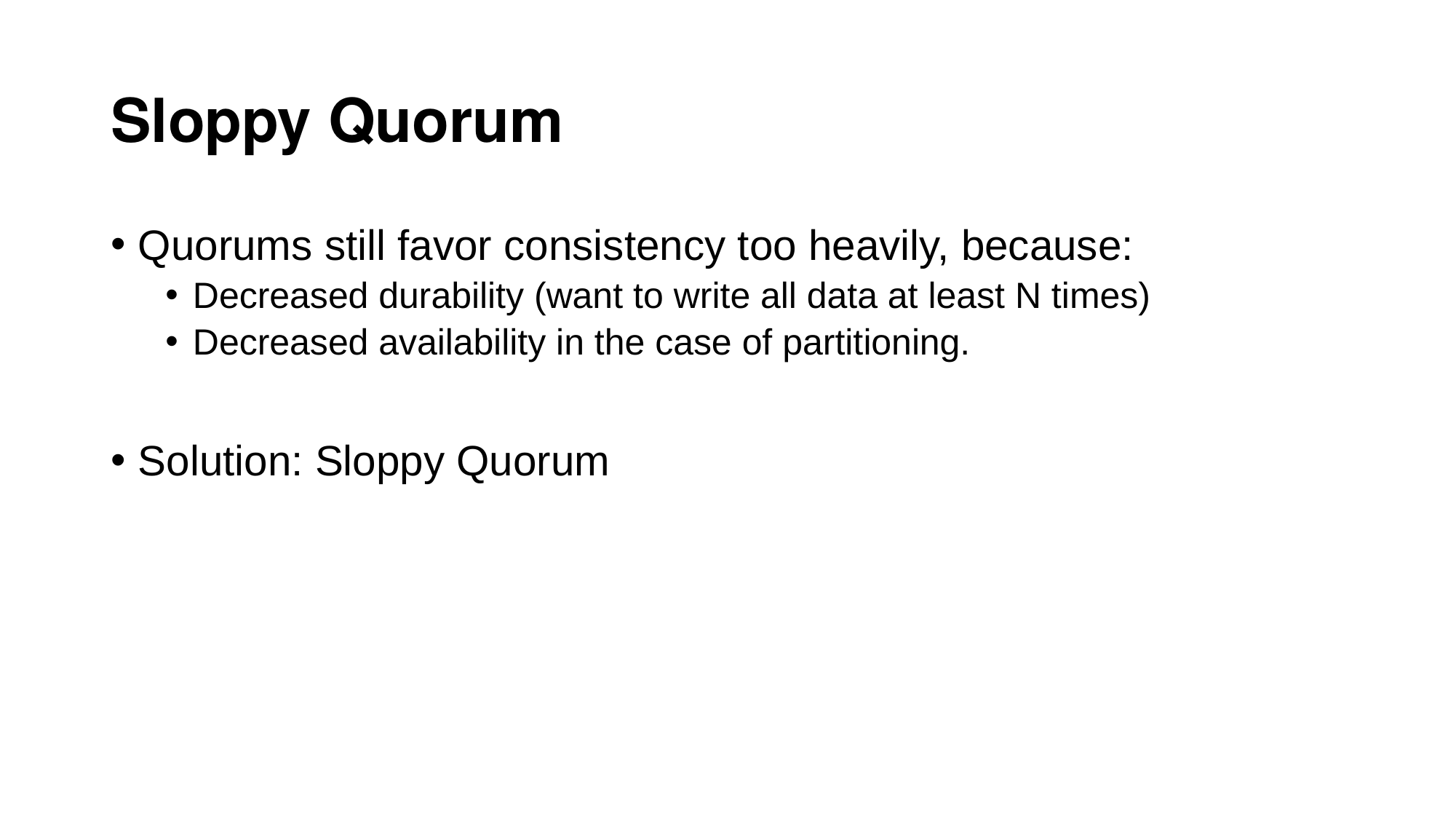

# Sloppy Quorum
Quorums still favor consistency too heavily, because:
Decreased durability (want to write all data at least N times)
Decreased availability in the case of partitioning.

Solution: Sloppy Quorum